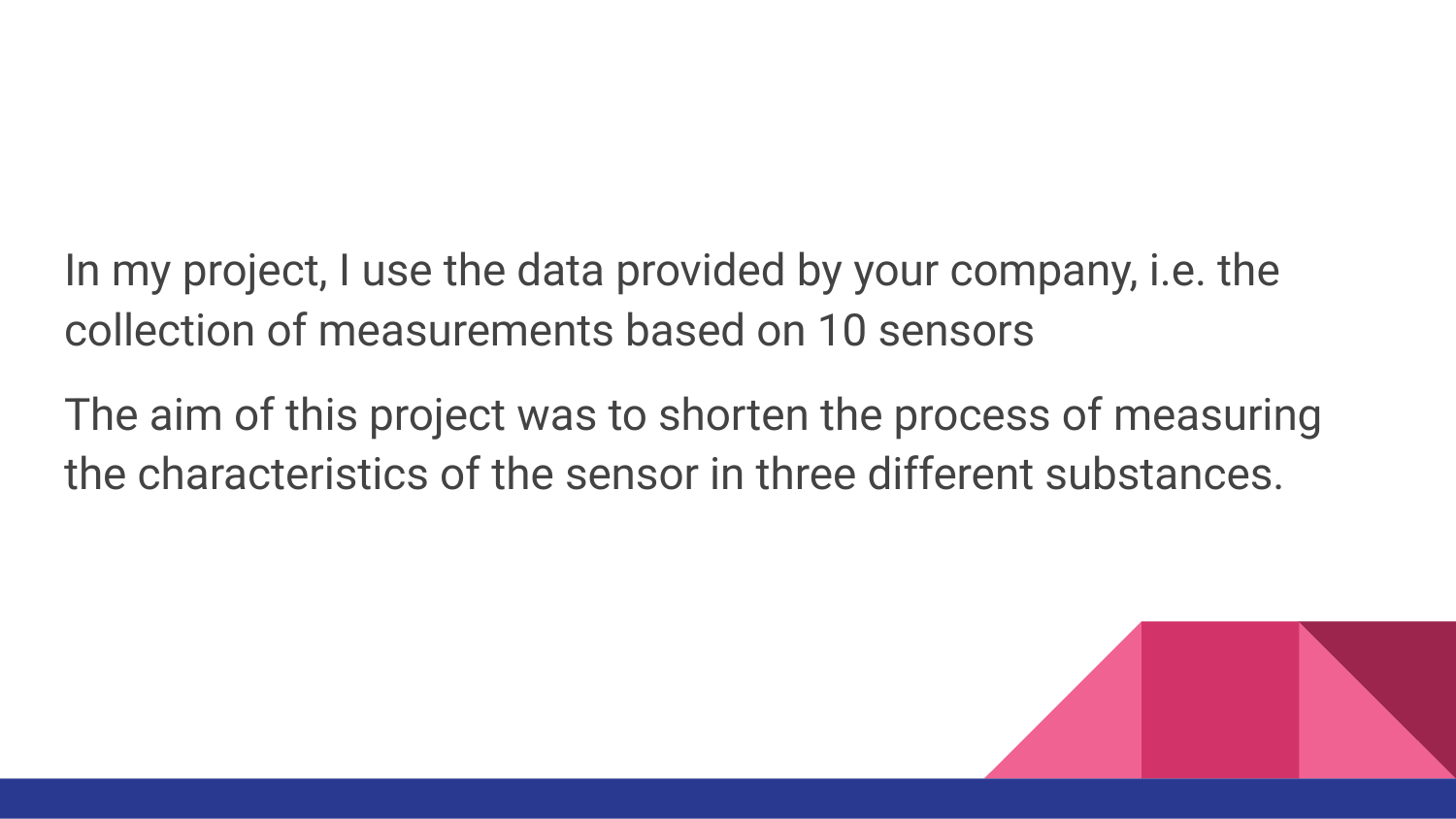

In my project, I use the data provided by your company, i.e. the collection of measurements based on 10 sensors
The aim of this project was to shorten the process of measuring the characteristics of the sensor in three different substances.